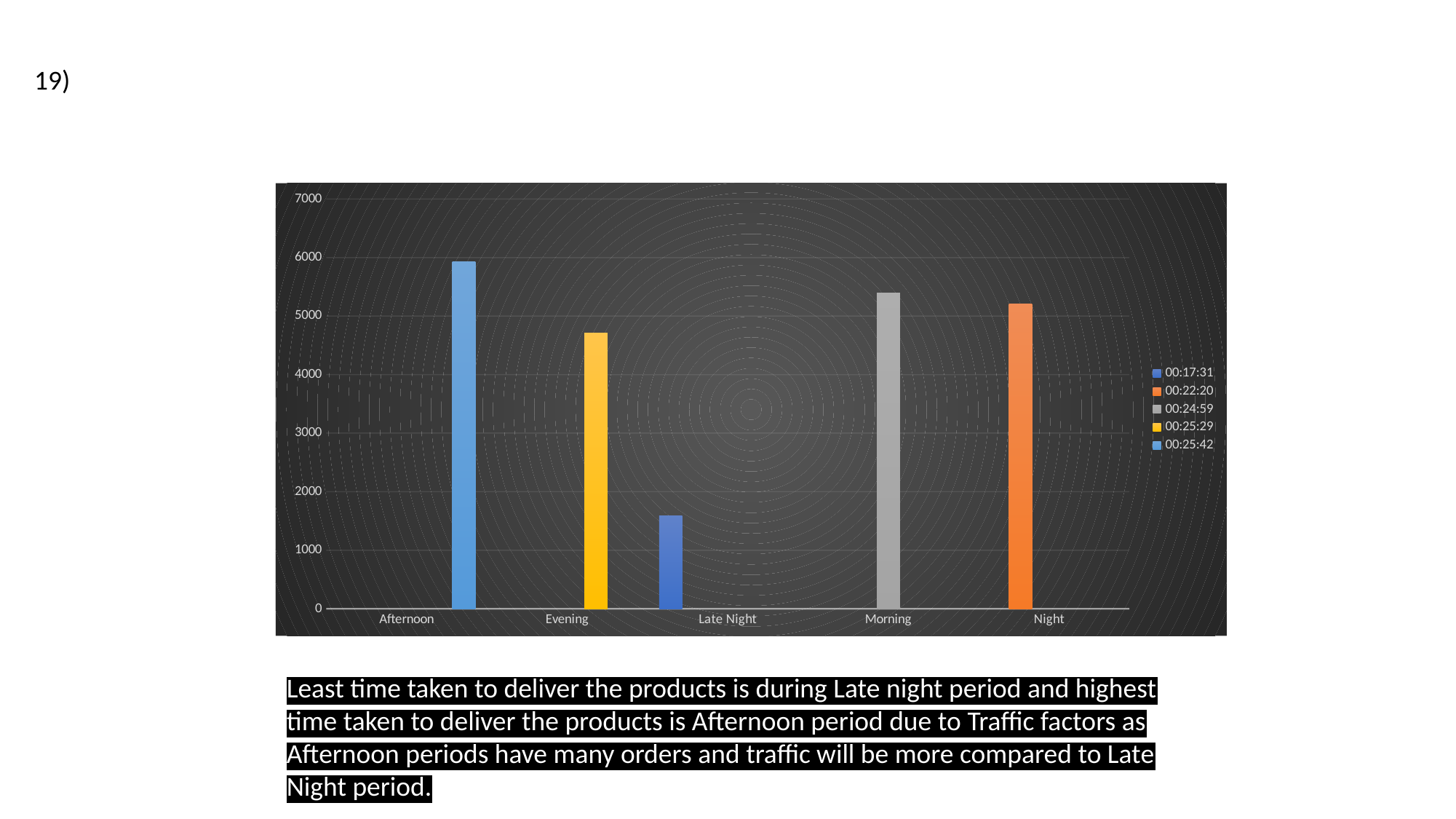

19)

### Chart

| Category | 00:17:31 | 00:22:20 | 00:24:59 | 00:25:29 | 00:25:42 |
|---|---|---|---|---|---|
| Afternoon | None | None | None | None | 5924.0 |
| Evening | None | None | None | 4712.0 | None |
| Late Night | 1589.0 | None | None | None | None |
| Morning | None | None | 5389.0 | None | None |
| Night | None | 5209.0 | None | None | None |
Least time taken to deliver the products is during Late night period and highest time taken to deliver the products is Afternoon period due to Traffic factors as Afternoon periods have many orders and traffic will be more compared to Late Night period.